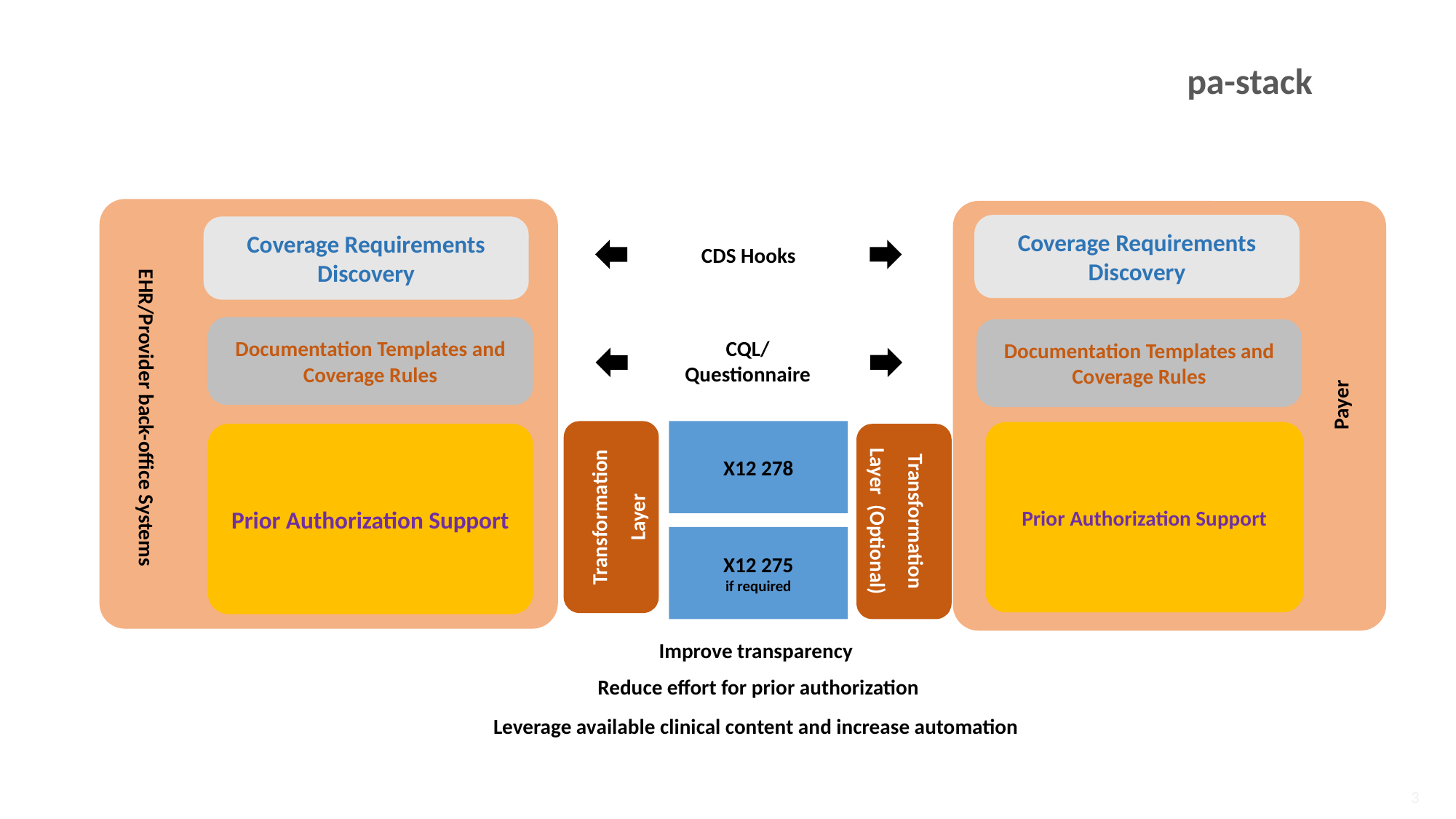

pa-stack

Coverage Requirements Discovery
Coverage Requirements Discovery
CDS Hooks

Documentation Templates and Coverage Rules
Documentation Templates and Coverage Rules
CQL/
Questionnaire

Payer
EHR/Provider back-office Systems
X12 278
Prior Authorization Support
Prior Authorization Support
Transformation Layer
Transformation Layer  (Optional)
X12 275
if required
Improve transparency
Reduce effort for prior authorization
Leverage available clinical content and increase automation
3